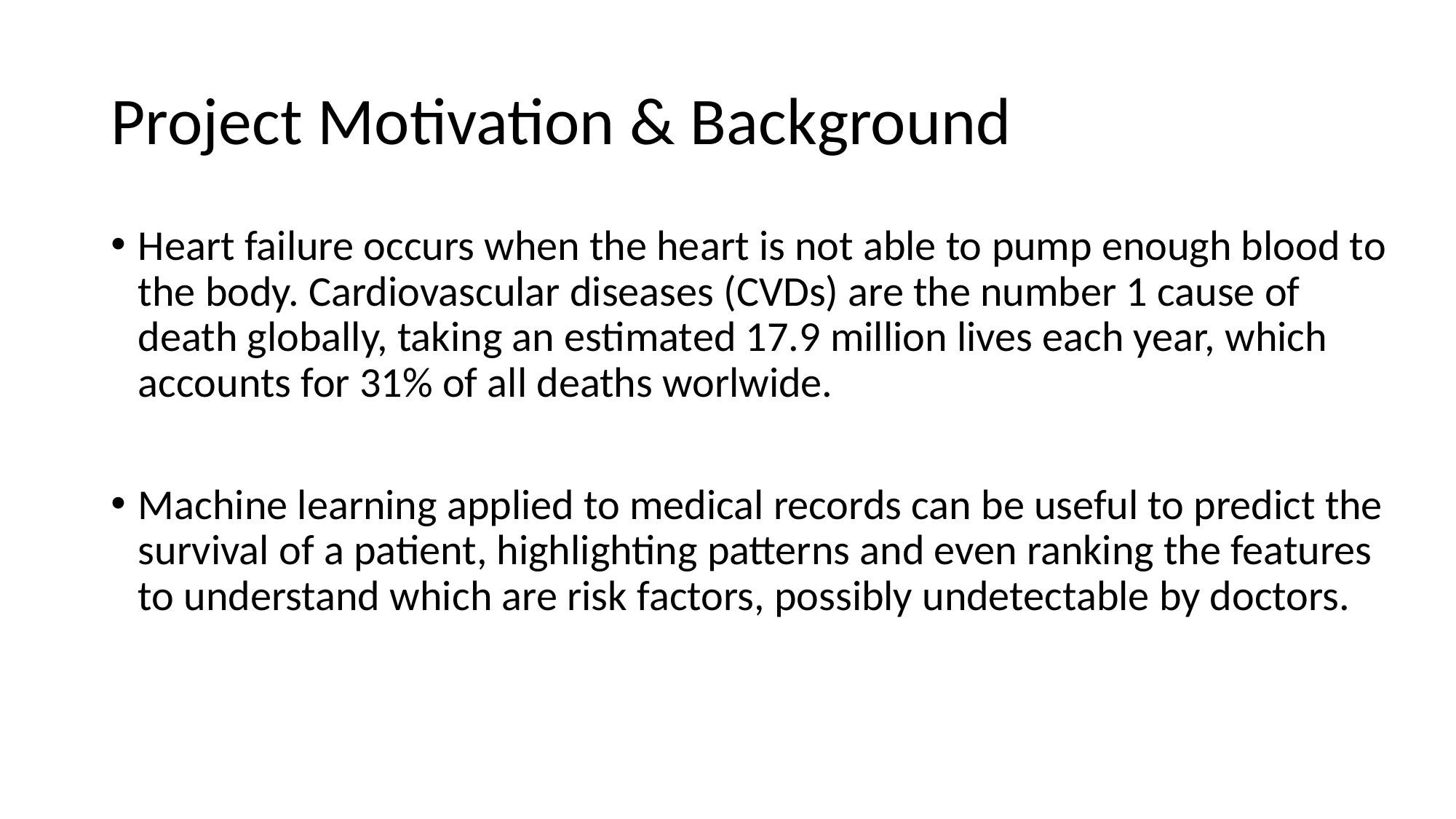

# Project Motivation & Background
Heart failure occurs when the heart is not able to pump enough blood to the body. Cardiovascular diseases (CVDs) are the number 1 cause of death globally, taking an estimated 17.9 million lives each year, which accounts for 31% of all deaths worlwide.

Machine learning applied to medical records can be useful to predict the survival of a patient, highlighting patterns and even ranking the features to understand which are risk factors, possibly undetectable by doctors.